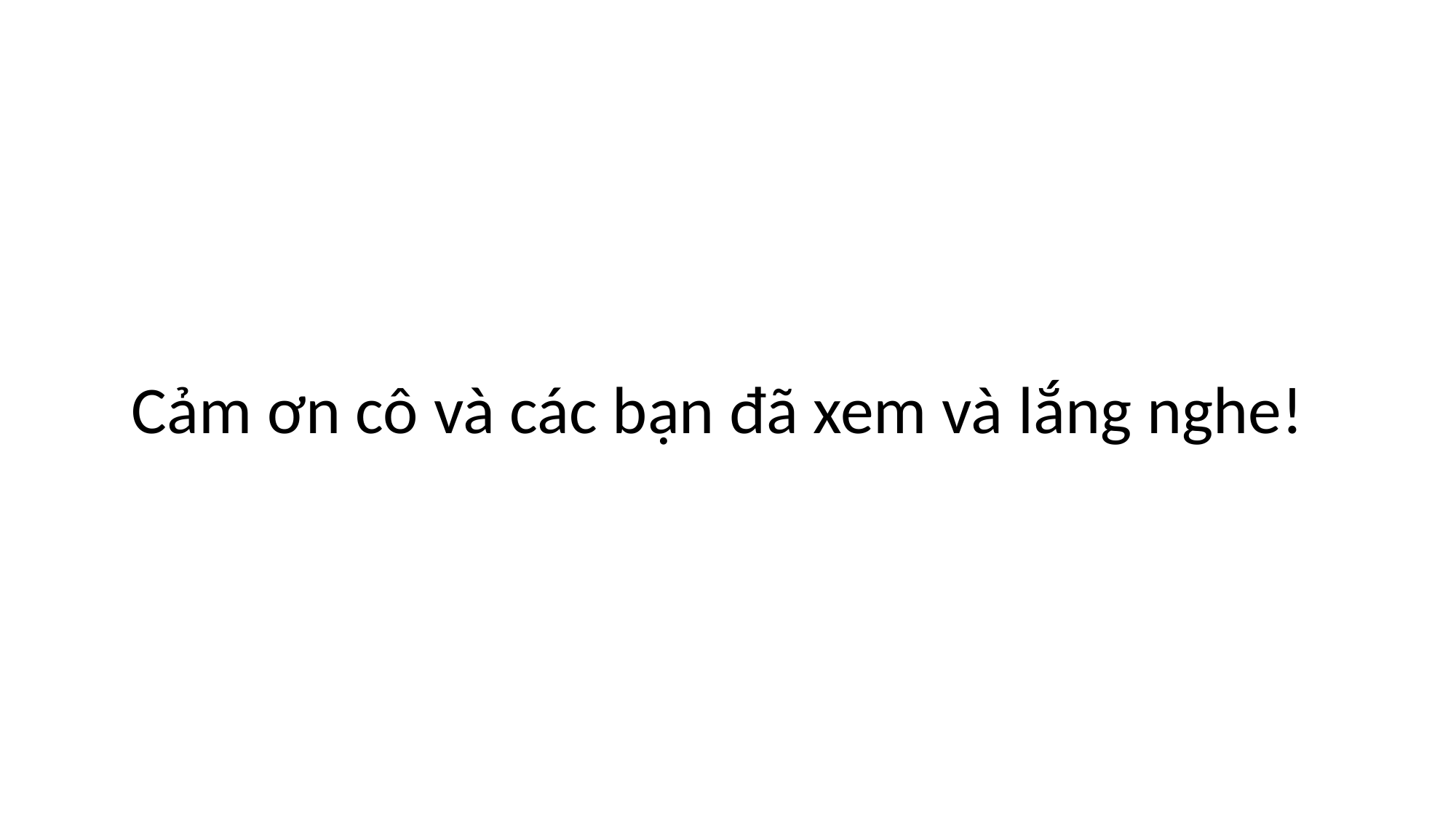

# Cảm ơn cô và các bạn đã xem và lắng nghe!